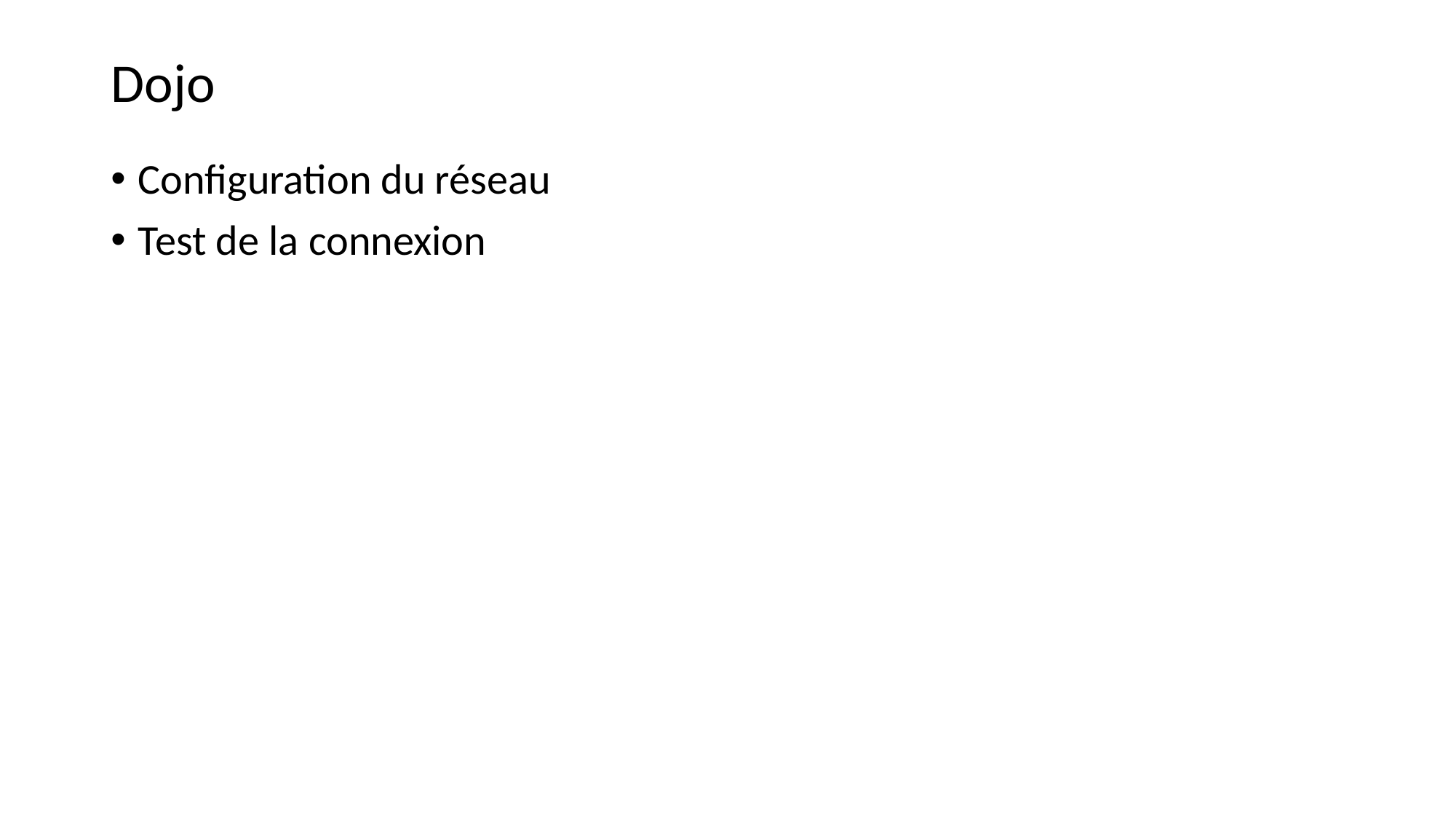

# Dojo
Configuration du réseau
Test de la connexion